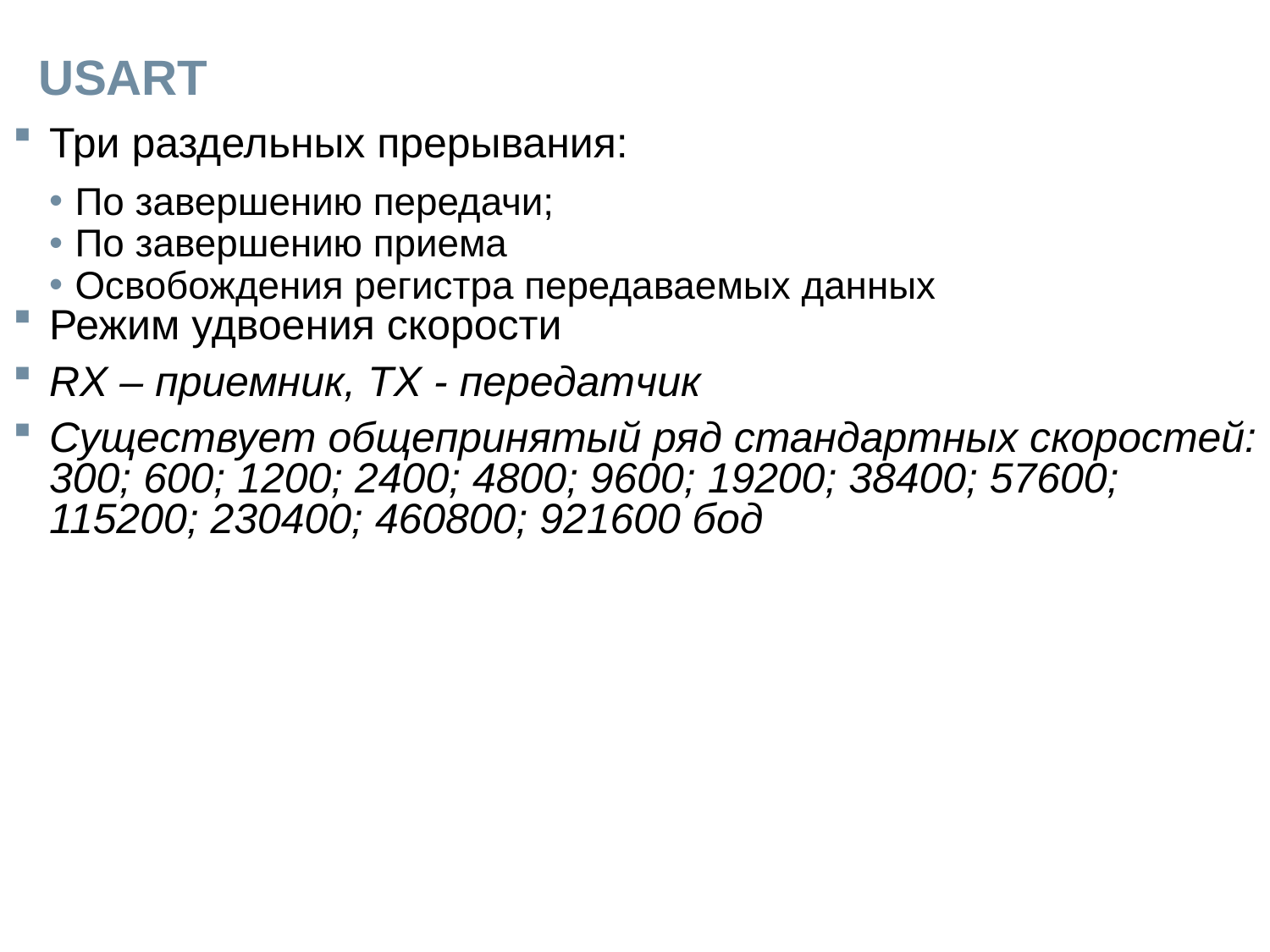

# USART
Три раздельных прерывания:
По завершению передачи;
По завершению приема
Освобождения регистра передаваемых данных
Режим удвоения скорости
RX – приемник, ТХ - передатчик
Существует общепринятый ряд стандартных скоростей: 300; 600; 1200; 2400; 4800; 9600; 19200; 38400; 57600; 115200; 230400; 460800; 921600 бод